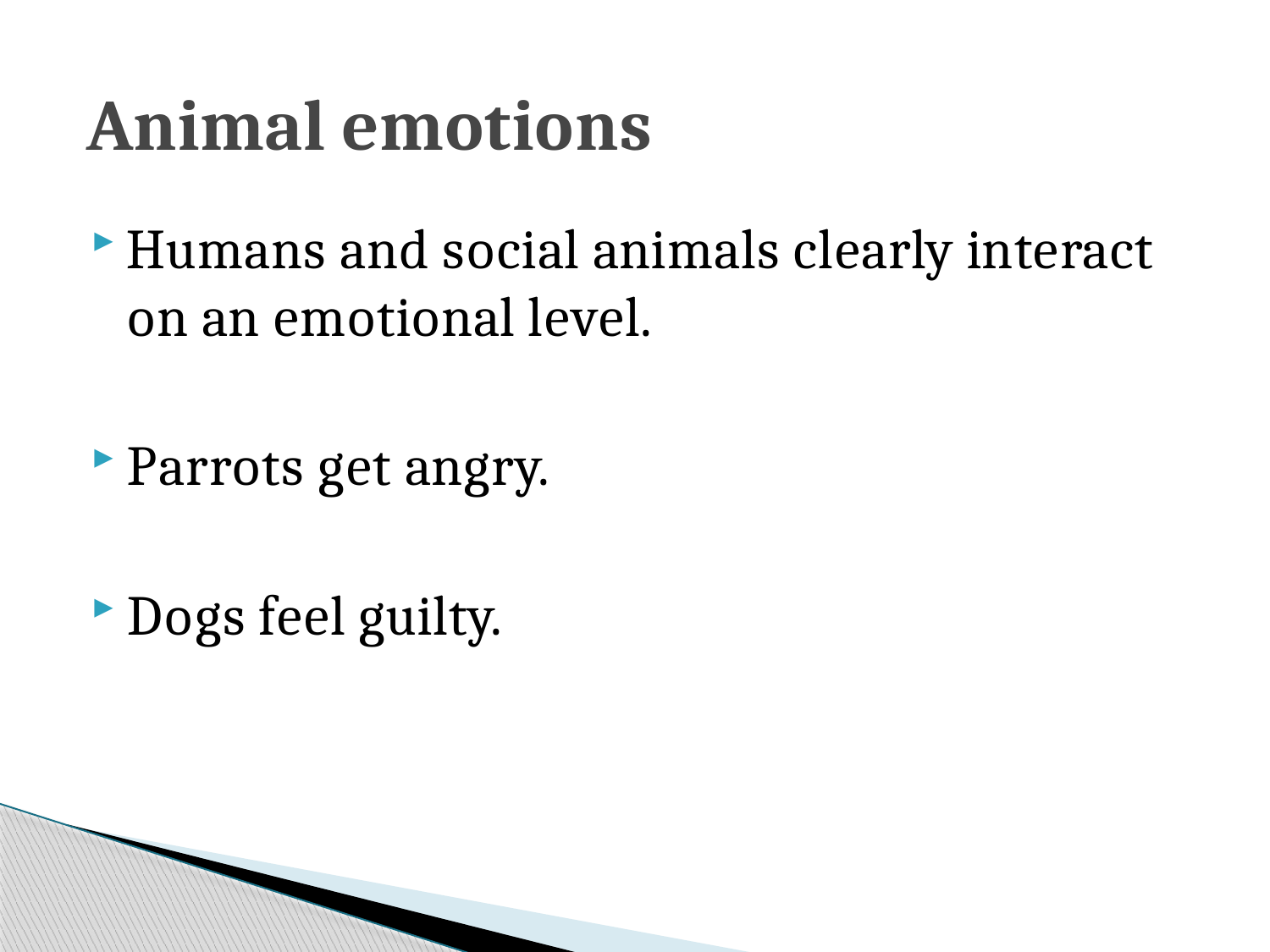

# Animal emotions
Humans and social animals clearly interact on an emotional level.

Parrots get angry.

Dogs feel guilty.